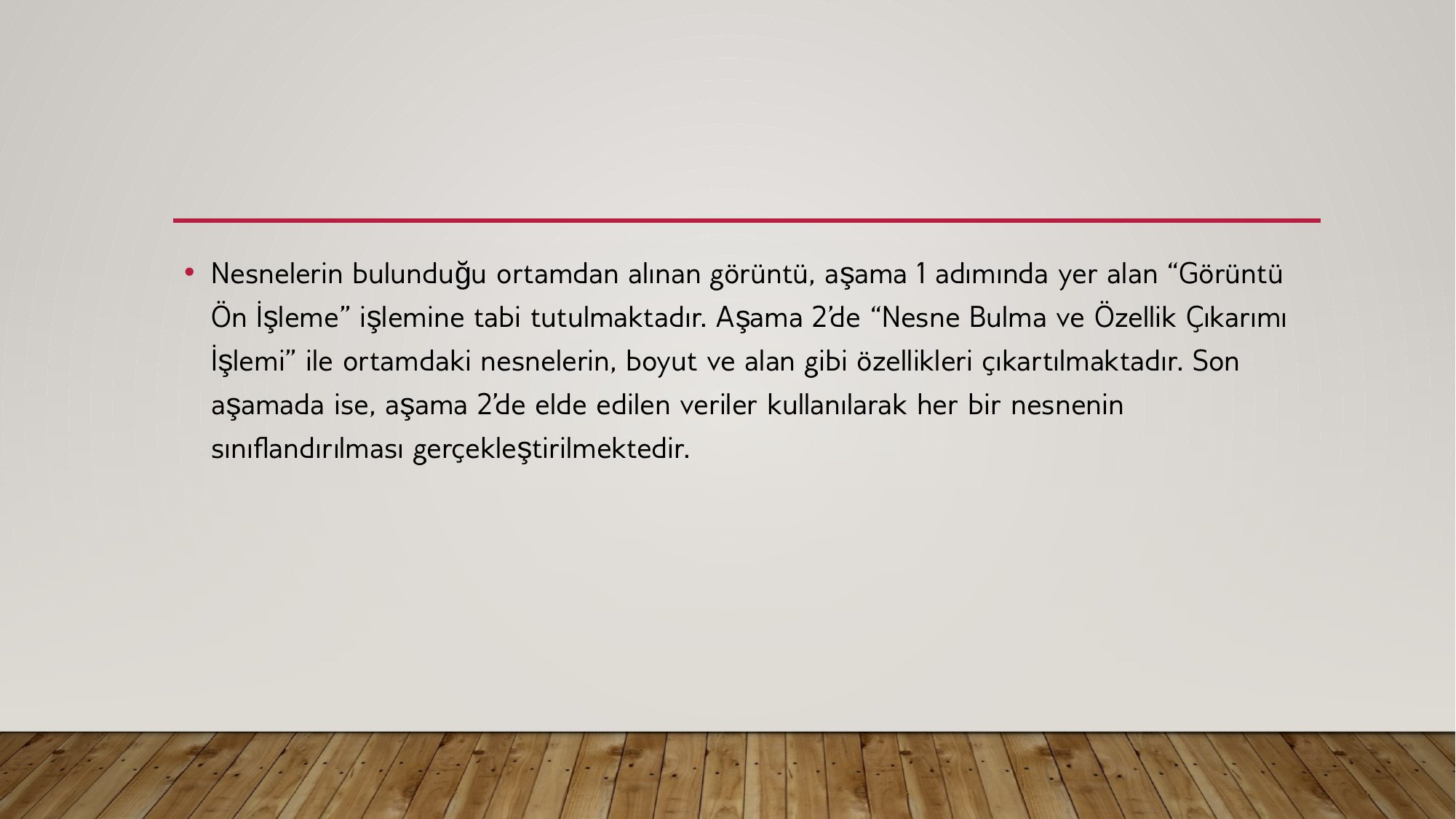

#
Nesnelerin bulunduğu ortamdan alınan görüntü, aşama 1 adımında yer alan “Görüntü Ön İşleme” işlemine tabi tutulmaktadır. Aşama 2’de “Nesne Bulma ve Özellik Çıkarımı İşlemi” ile ortamdaki nesnelerin, boyut ve alan gibi özellikleri çıkartılmaktadır. Son aşamada ise, aşama 2’de elde edilen veriler kullanılarak her bir nesnenin sınıflandırılması gerçekleştirilmektedir.